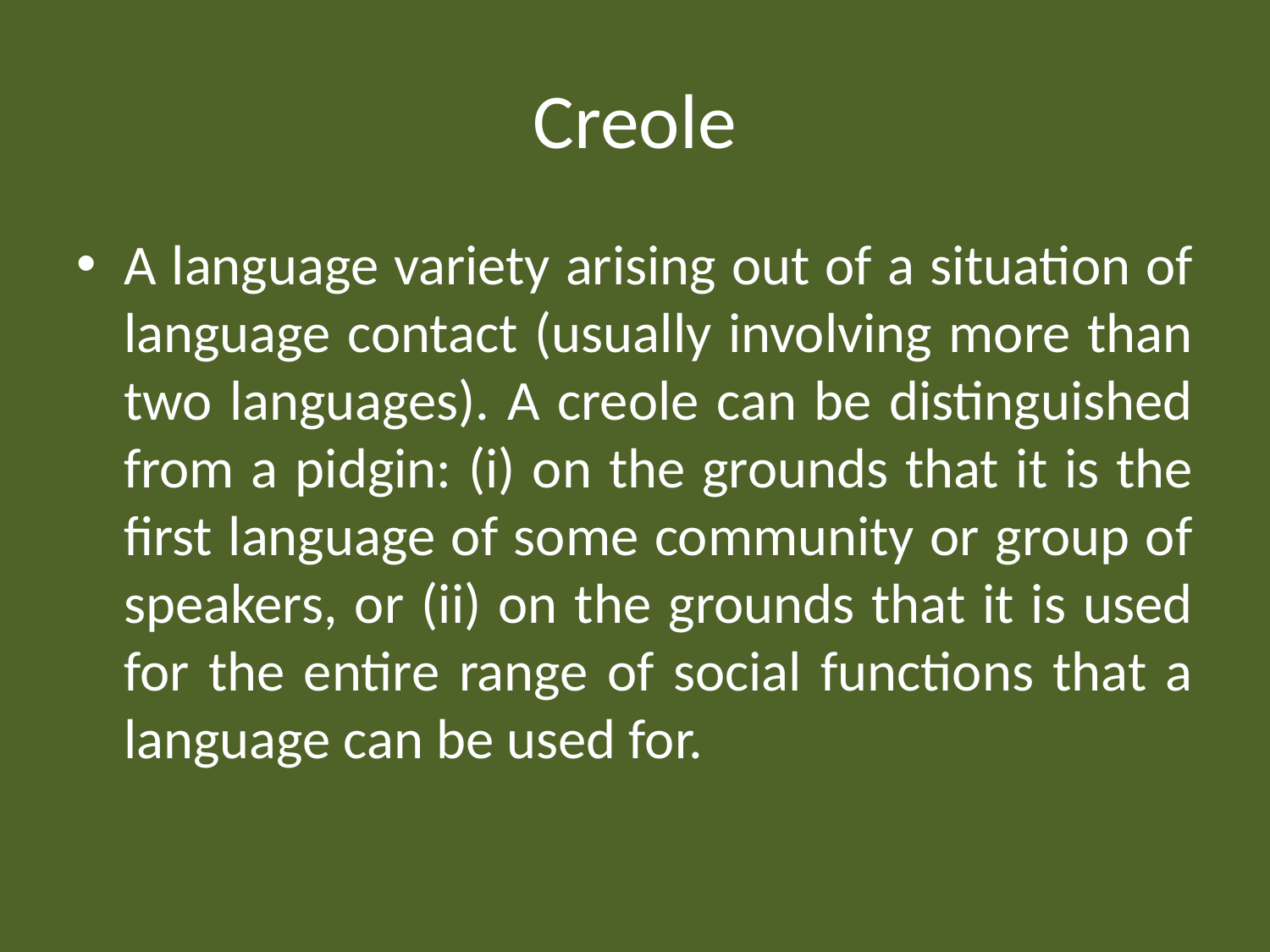

# Creole
A language variety arising out of a situation of language contact (usually involving more than two languages). A creole can be distinguished from a pidgin: (i) on the grounds that it is the first language of some community or group of speakers, or (ii) on the grounds that it is used for the entire range of social functions that a language can be used for.